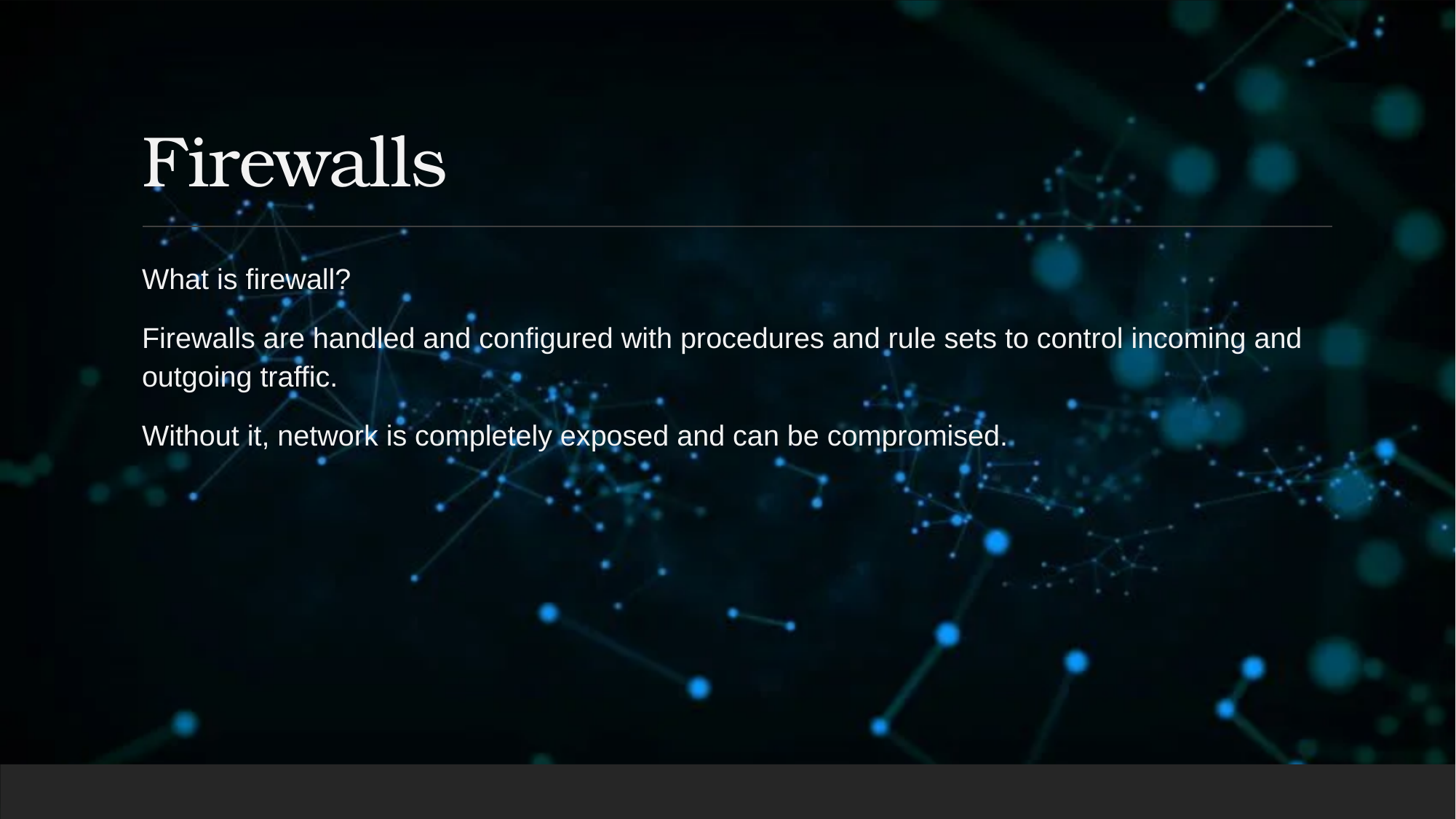

# Firewalls
What is firewall?
Firewalls are handled and configured with procedures and rule sets to control incoming and outgoing traffic.
Without it, network is completely exposed and can be compromised.